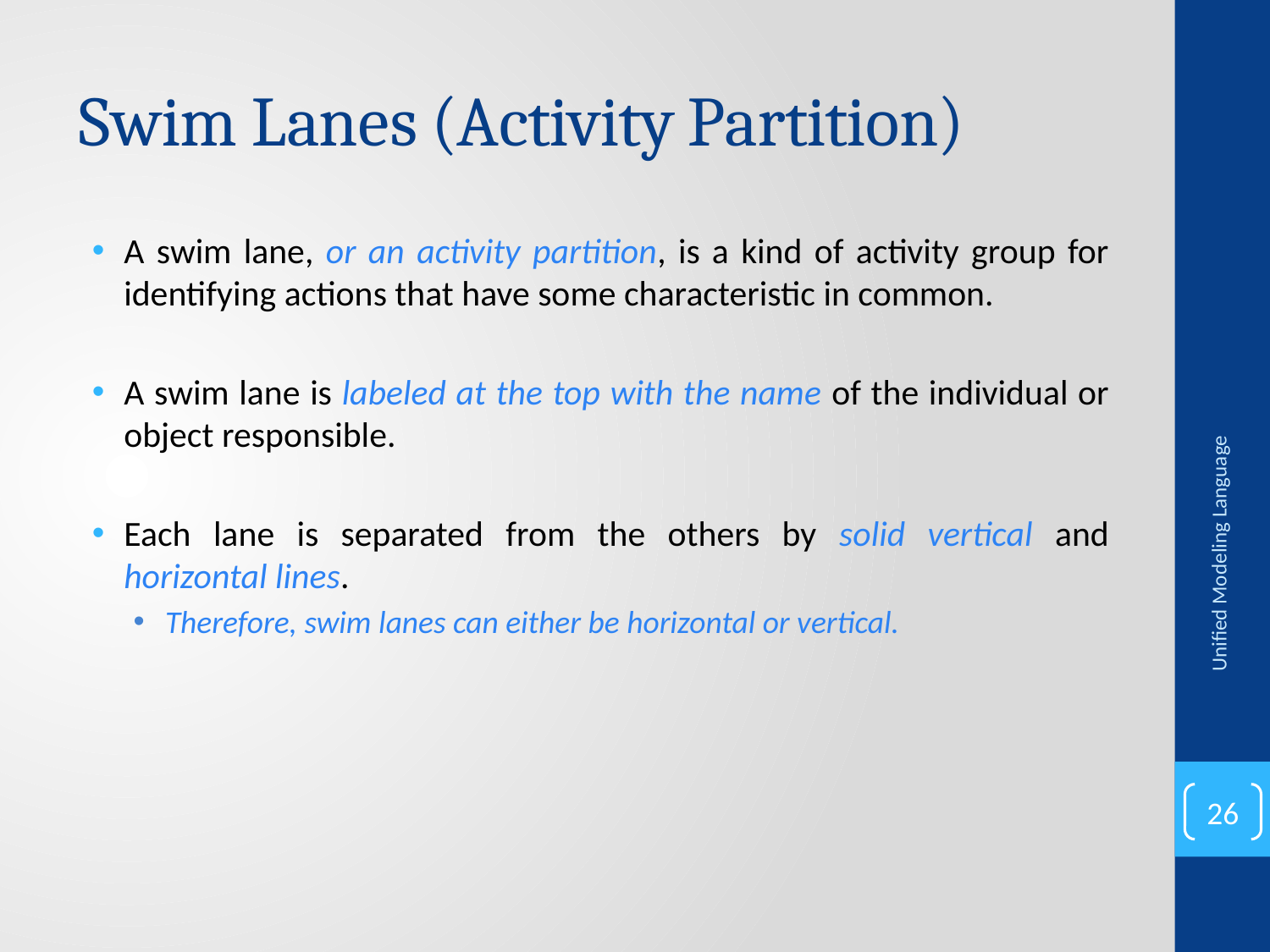

# Swim Lanes (Activity Partition)
A swim lane, or an activity partition, is a kind of activity group for identifying actions that have some characteristic in common.

A swim lane is labeled at the top with the name of the individual or object responsible.

Each lane is separated from the others by solid vertical and horizontal lines.
Therefore, swim lanes can either be horizontal or vertical.
Unified Modeling Language
26